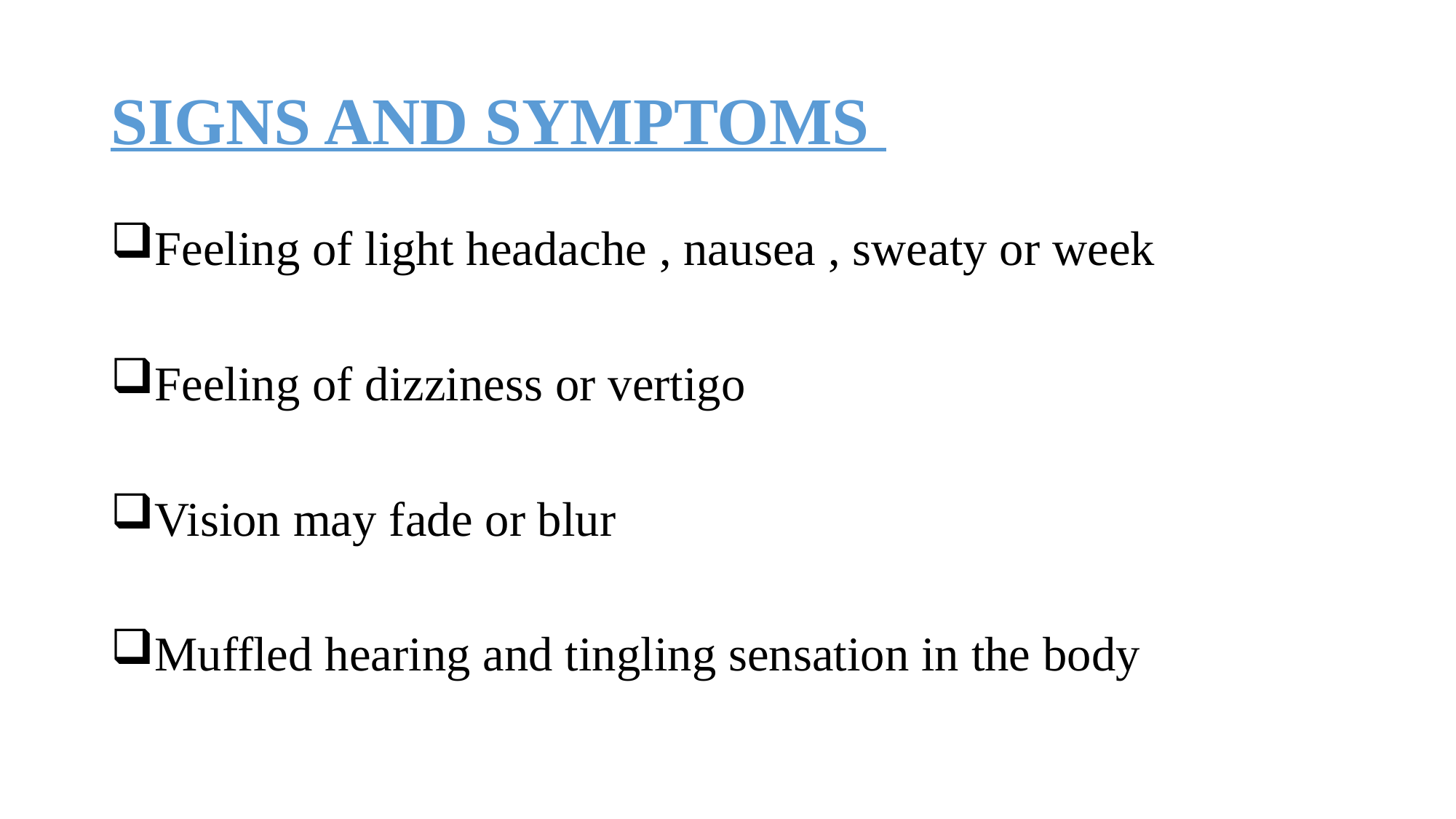

# SIGNS AND SYMPTOMS
Feeling of light headache , nausea , sweaty or week

Feeling of dizziness or vertigo

Vision may fade or blur

Muffled hearing and tingling sensation in the body